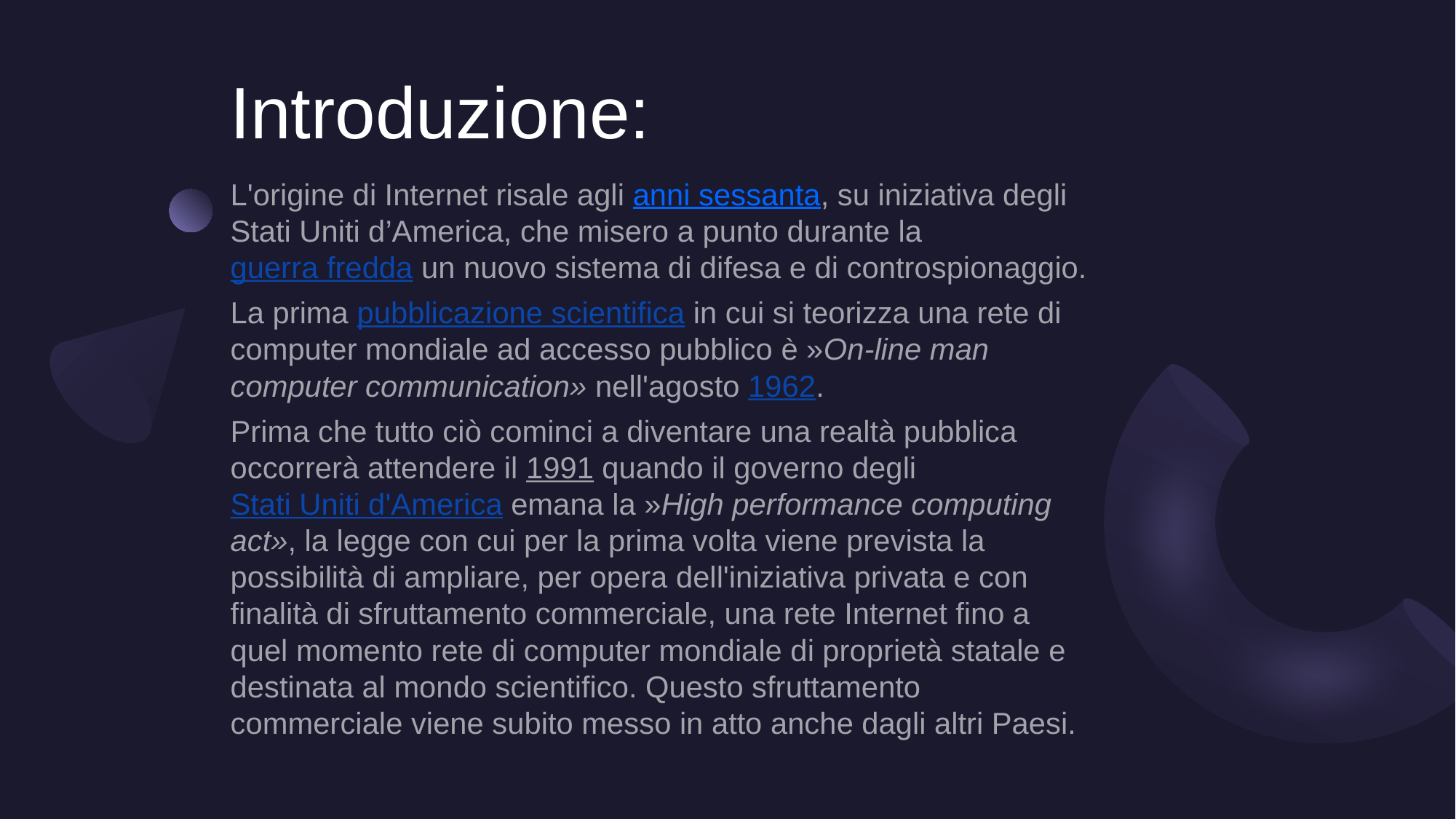

# Introduzione:
L'origine di Internet risale agli anni sessanta, su iniziativa degli Stati Uniti d’America, che misero a punto durante la guerra fredda un nuovo sistema di difesa e di controspionaggio.
La prima pubblicazione scientifica in cui si teorizza una rete di computer mondiale ad accesso pubblico è »On-line man computer communication» nell'agosto 1962.
Prima che tutto ciò cominci a diventare una realtà pubblica occorrerà attendere il 1991 quando il governo degli Stati Uniti d'America emana la »High performance computing act», la legge con cui per la prima volta viene prevista la possibilità di ampliare, per opera dell'iniziativa privata e con finalità di sfruttamento commerciale, una rete Internet fino a quel momento rete di computer mondiale di proprietà statale e destinata al mondo scientifico. Questo sfruttamento commerciale viene subito messo in atto anche dagli altri Paesi.